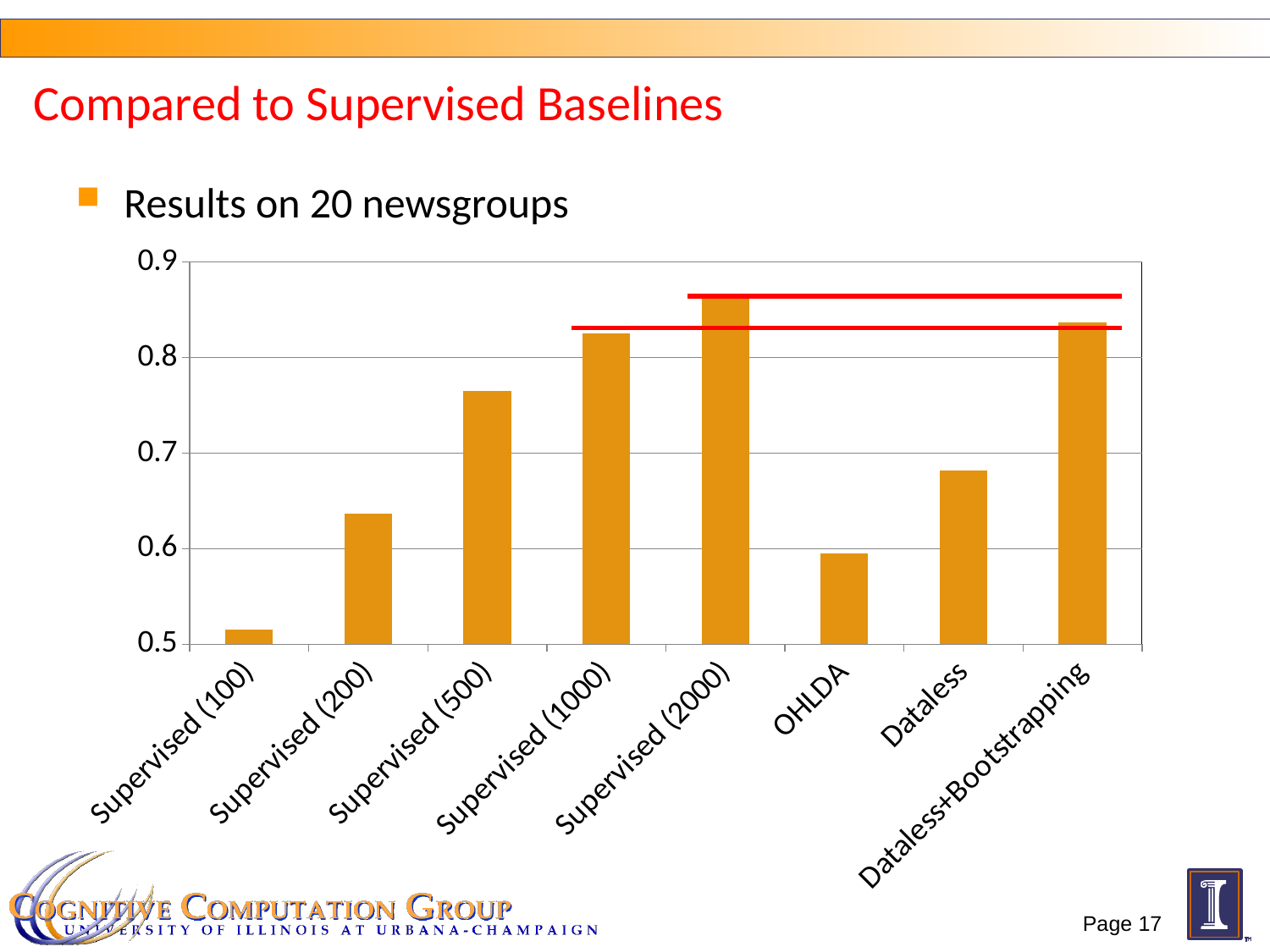

# Compared to Supervised Baselines
Results on 20 newsgroups

### Chart

| Category |  |
|---|---|
| Supervised (100) | 0.515 |
| Supervised (200) | 0.6370000000000003 |
| Supervised (500) | 0.7650000000000003 |
| Supervised (1000) | 0.8250000000000003 |
| Supervised (2000) | 0.8660000000000003 |
| OHLDA | 0.595 |
| Dataless | 0.682 |
| Dataless+Bootstrapping | 0.8370000000000003 |
Page 17